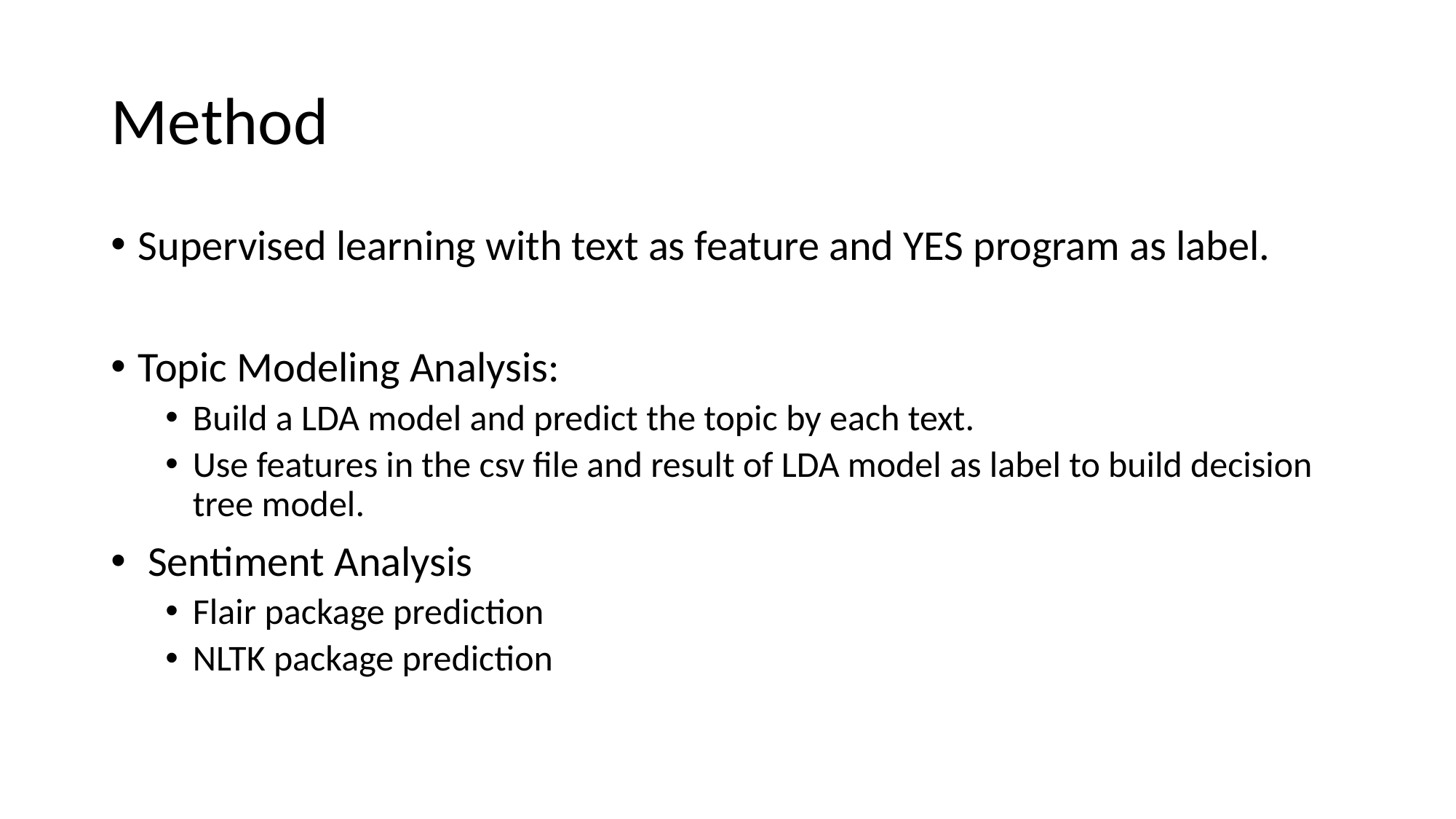

# Method
Supervised learning with text as feature and YES program as label.

Topic Modeling Analysis:
Build a LDA model and predict the topic by each text.
Use features in the csv file and result of LDA model as label to build decision tree model.
 Sentiment Analysis
Flair package prediction
NLTK package prediction